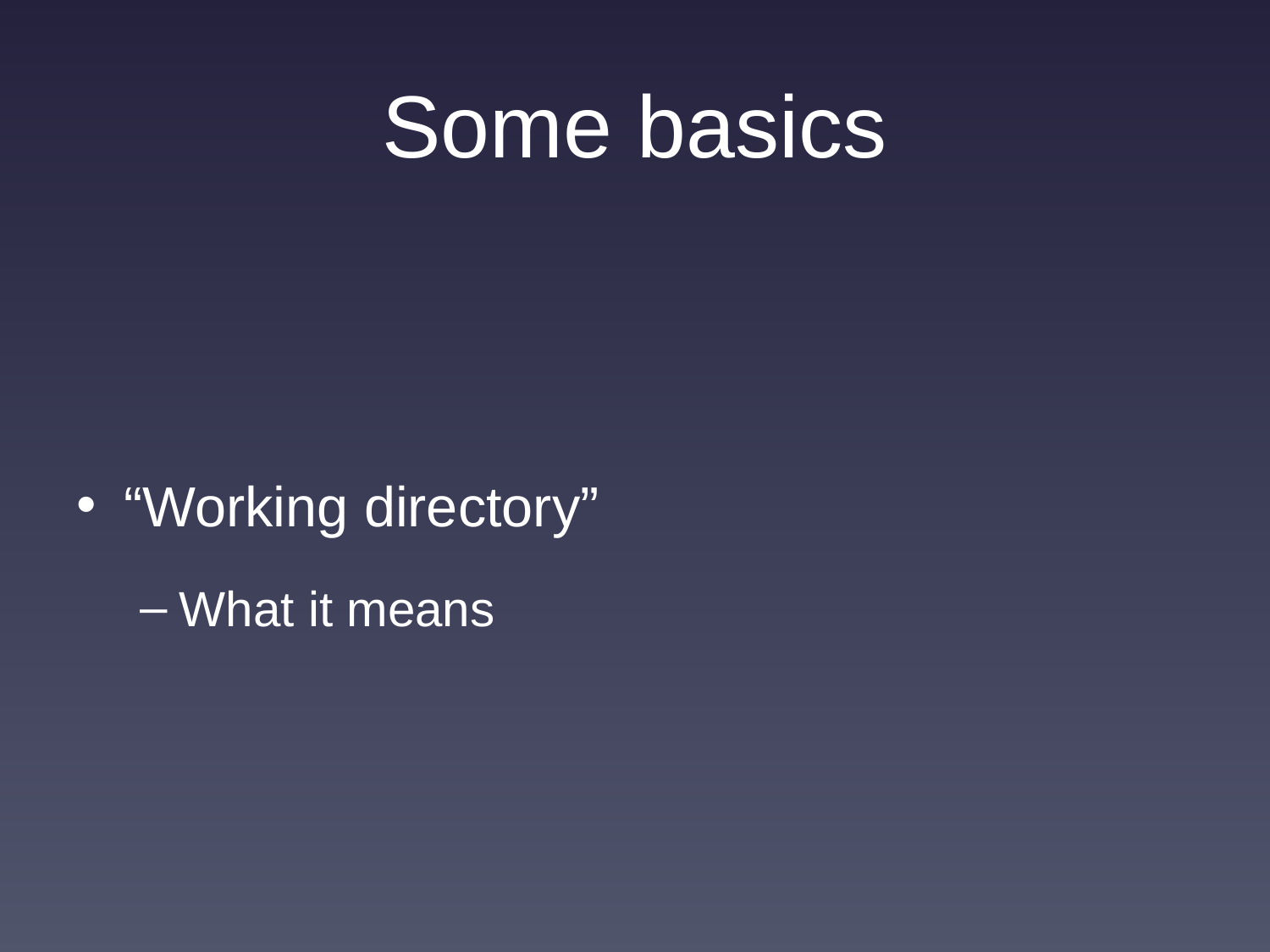

# Some basics
“Working directory”
What it means